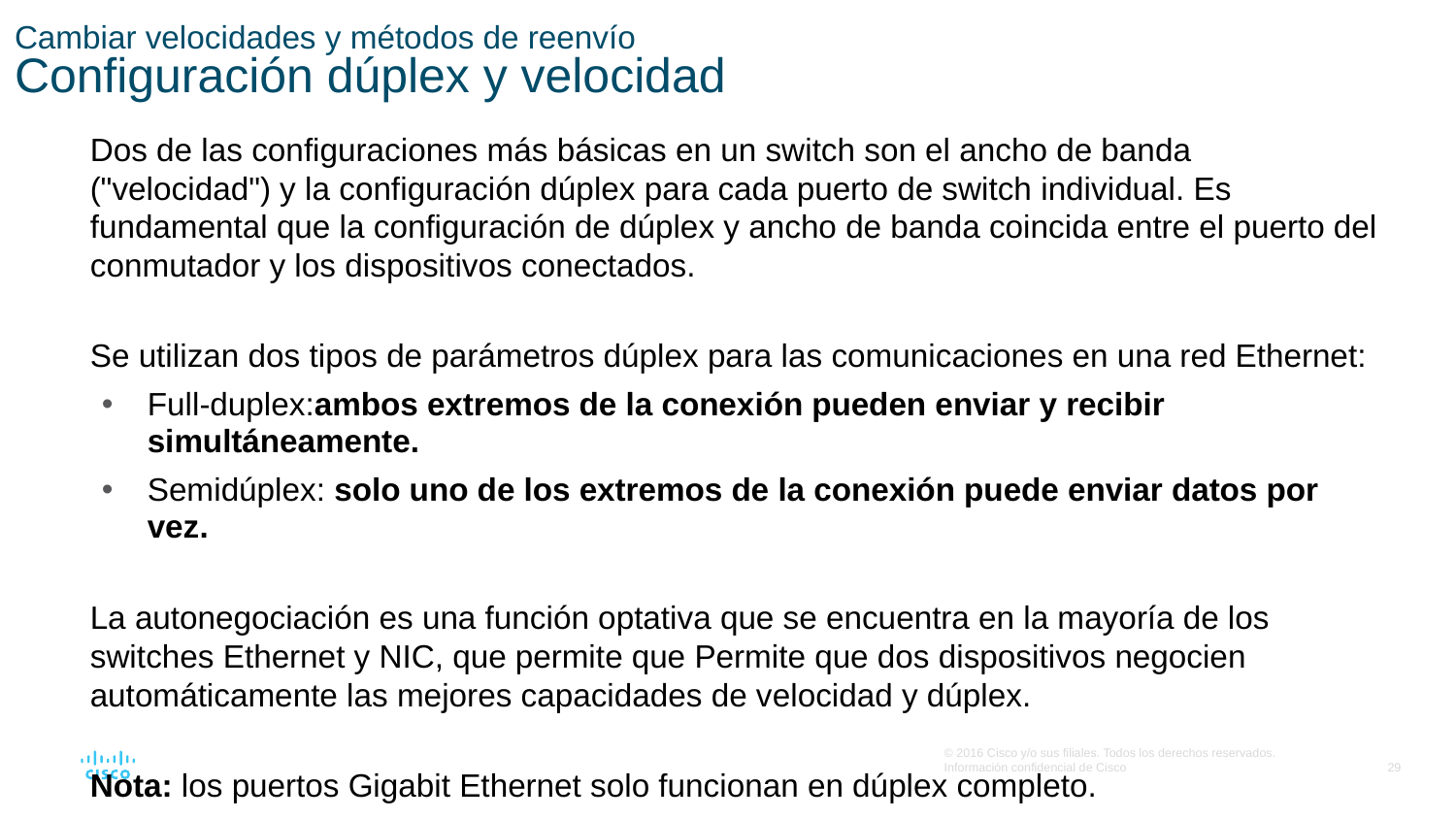

# Cambiar velocidades y métodos de reenvío Configuración dúplex y velocidad
Dos de las configuraciones más básicas en un switch son el ancho de banda ("velocidad") y la configuración dúplex para cada puerto de switch individual. Es fundamental que la configuración de dúplex y ancho de banda coincida entre el puerto del conmutador y los dispositivos conectados.

Se utilizan dos tipos de parámetros dúplex para las comunicaciones en una red Ethernet:
Full-duplex:ambos extremos de la conexión pueden enviar y recibir simultáneamente.
Semidúplex: solo uno de los extremos de la conexión puede enviar datos por vez.

La autonegociación es una función optativa que se encuentra en la mayoría de los switches Ethernet y NIC, que permite que Permite que dos dispositivos negocien automáticamente las mejores capacidades de velocidad y dúplex.

Nota: los puertos Gigabit Ethernet solo funcionan en dúplex completo.